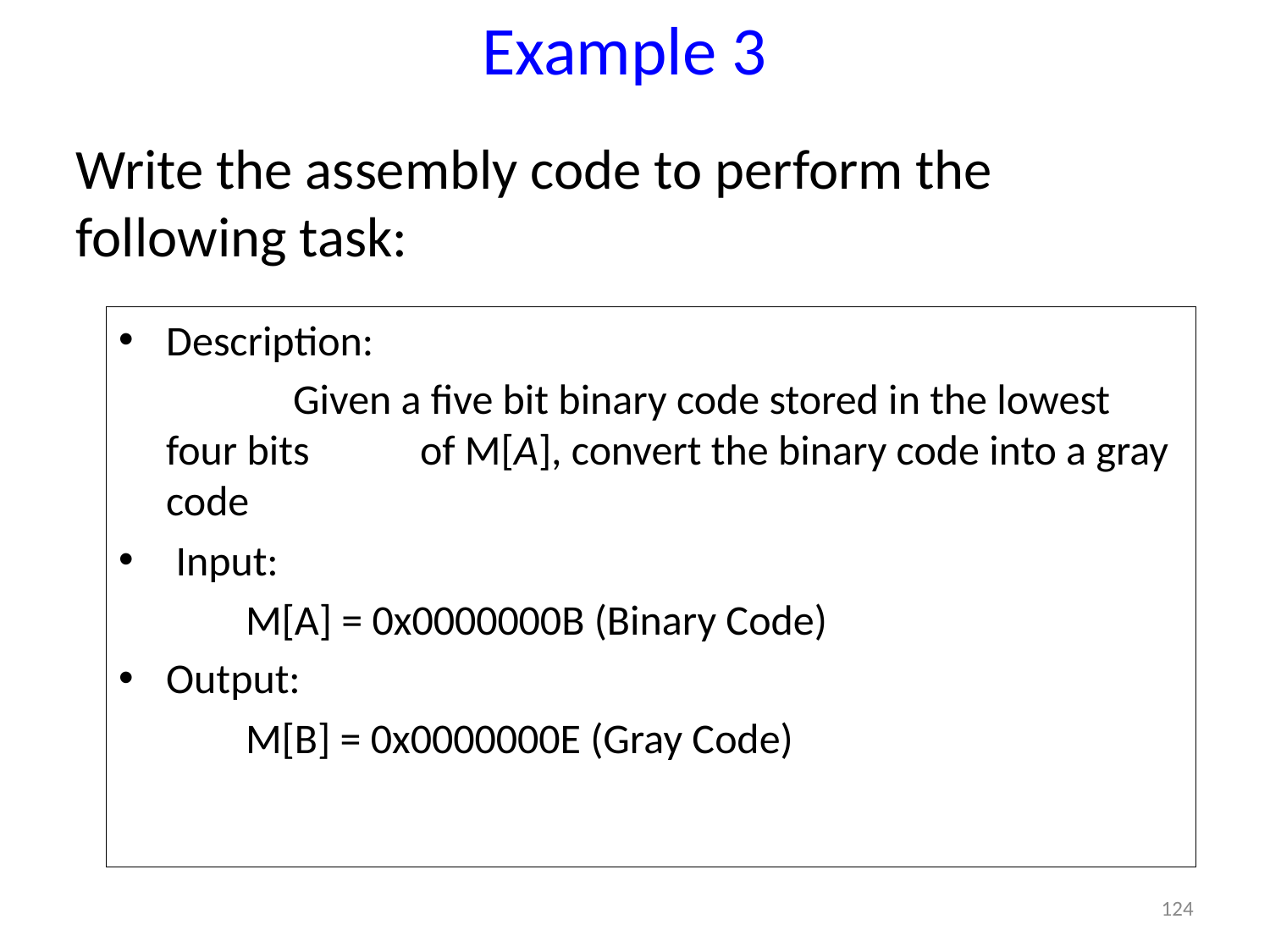

# Example 3
Write the assembly code to perform the following task:
Description:
		Given a five bit binary code stored in the lowest four bits 	of M[A], convert the binary code into a gray code
 Input:
	M[A] = 0x0000000B (Binary Code)
Output:
	M[B] = 0x0000000E (Gray Code)
124